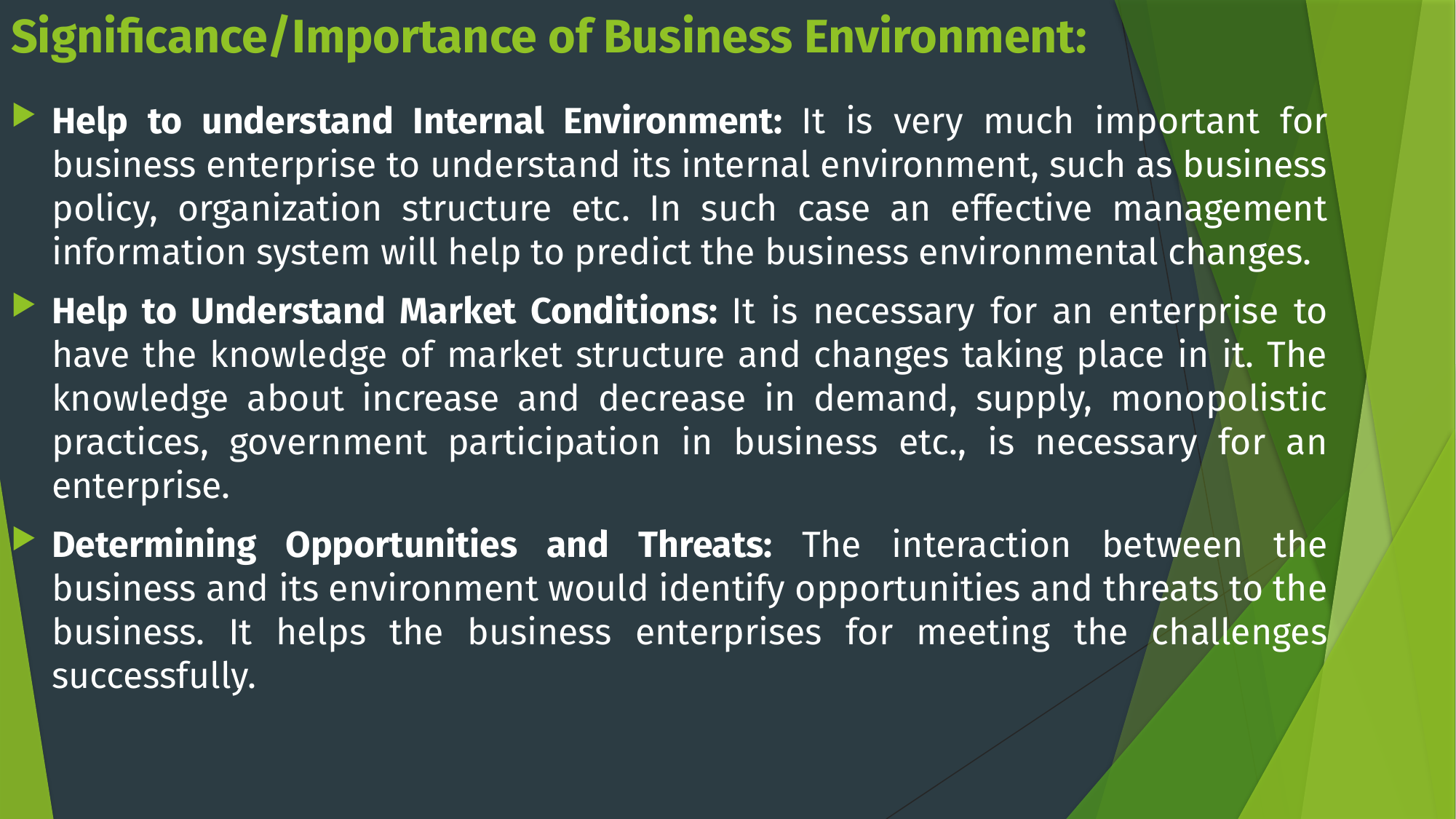

# Significance/Importance of Business Environment:
Help to understand Internal Environment: It is very much important for business enterprise to understand its internal environment, such as business policy, organization structure etc. In such case an effective management information system will help to predict the business environmental changes.
Help to Understand Market Conditions: It is necessary for an enterprise to have the knowledge of market structure and changes taking place in it. The knowledge about increase and decrease in demand, supply, monopolistic practices, government participation in business etc., is necessary for an enterprise.
Determining Opportunities and Threats: The interaction between the business and its environment would identify opportunities and threats to the business. It helps the business enterprises for meeting the challenges successfully.